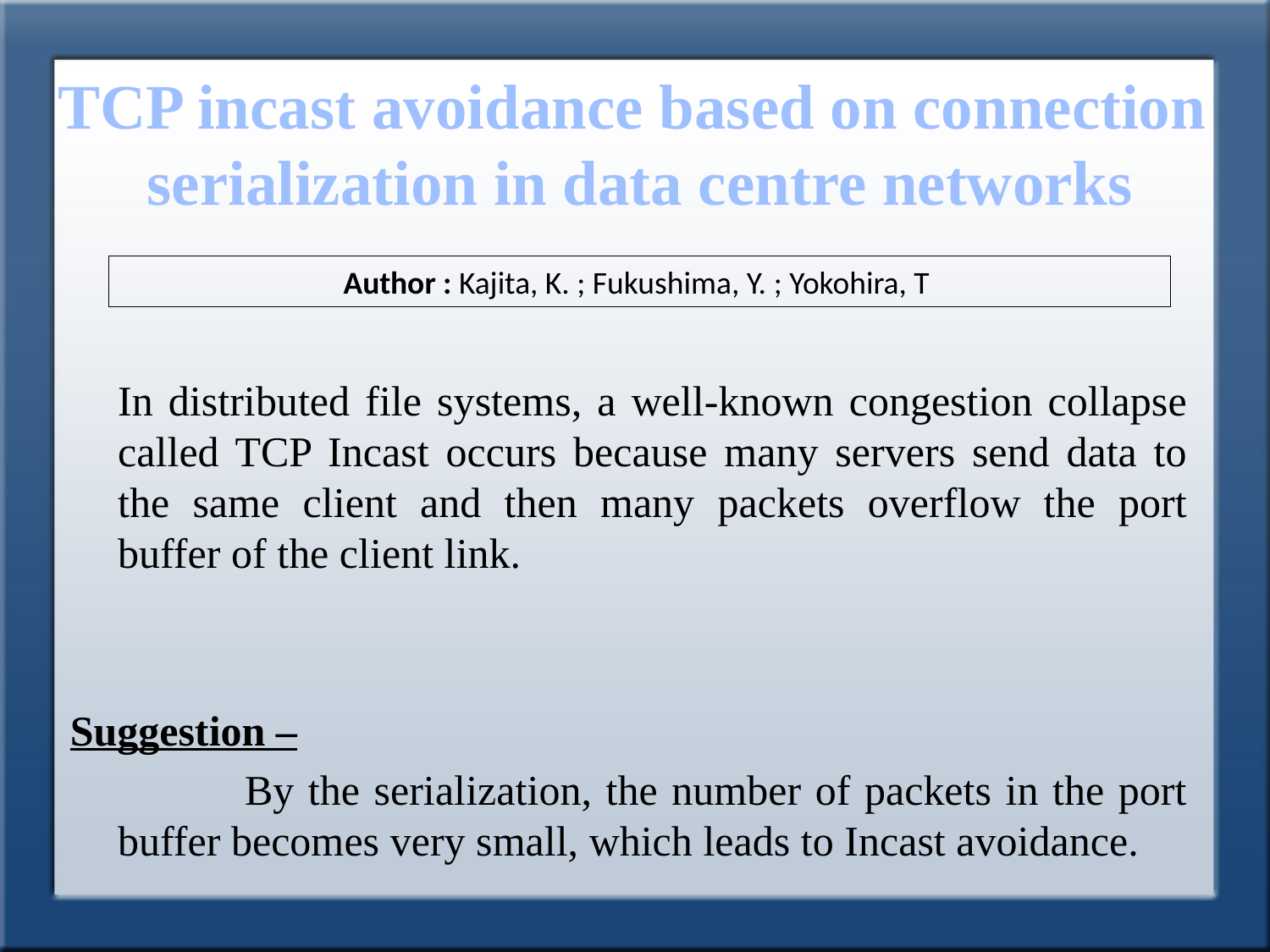

TCP incast avoidance based on connection
 serialization in data centre networks
Author : Kajita, K. ; Fukushima, Y. ; Yokohira, T
	In distributed file systems, a well-known congestion collapse called TCP Incast occurs because many servers send data to the same client and then many packets overflow the port buffer of the client link.

Suggestion –
		By the serialization, the number of packets in the port buffer becomes very small, which leads to Incast avoidance.